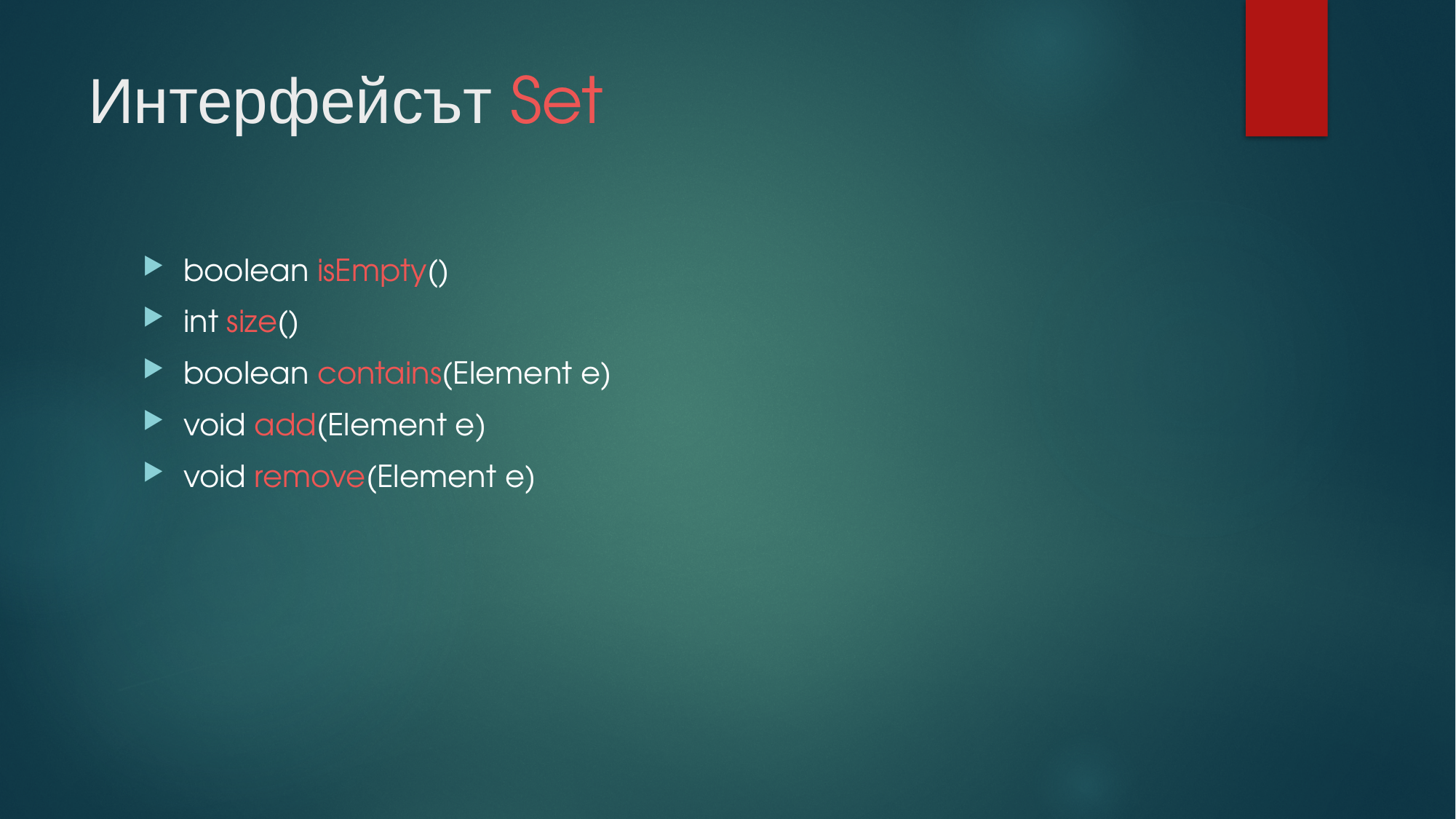

# Интерфейсът Set
boolean isEmpty()
int size()
boolean contains(Element e)
void add(Element e)
void remove(Element e)